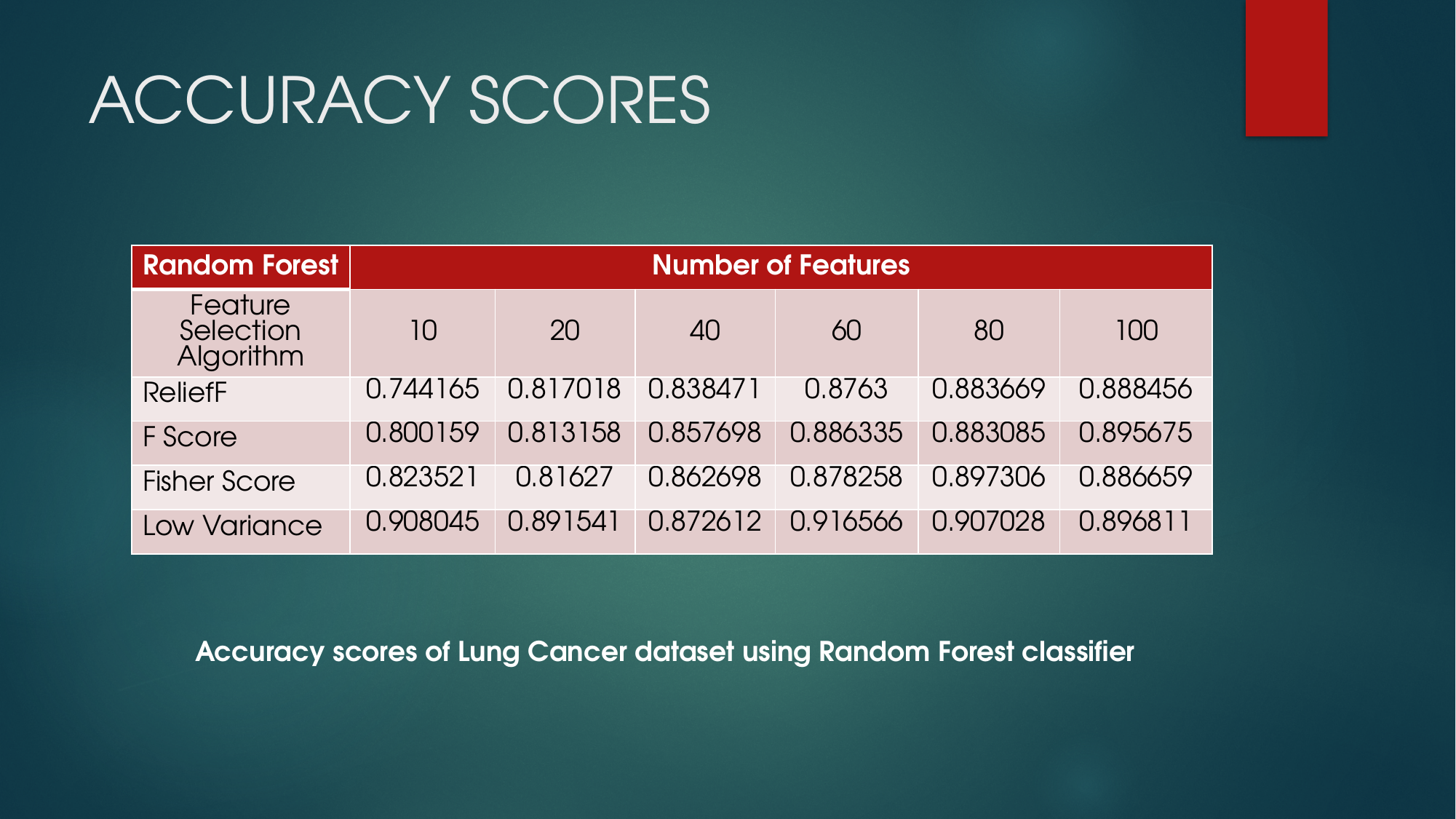

# ACCURACY SCORES
| Random Forest | Number of Features |  |  |  |  |  |
| --- | --- | --- | --- | --- | --- | --- |
| Feature Selection Algorithm | 10 | 20 | 40 | 60 | 80 | 100 |
| ReliefF | 0.744165 | 0.817018 | 0.838471 | 0.8763 | 0.883669 | 0.888456 |
| F Score | 0.800159 | 0.813158 | 0.857698 | 0.886335 | 0.883085 | 0.895675 |
| Fisher Score | 0.823521 | 0.81627 | 0.862698 | 0.878258 | 0.897306 | 0.886659 |
| Low Variance | 0.908045 | 0.891541 | 0.872612 | 0.916566 | 0.907028 | 0.896811 |
Accuracy scores of Lung Cancer dataset using Random Forest classifier